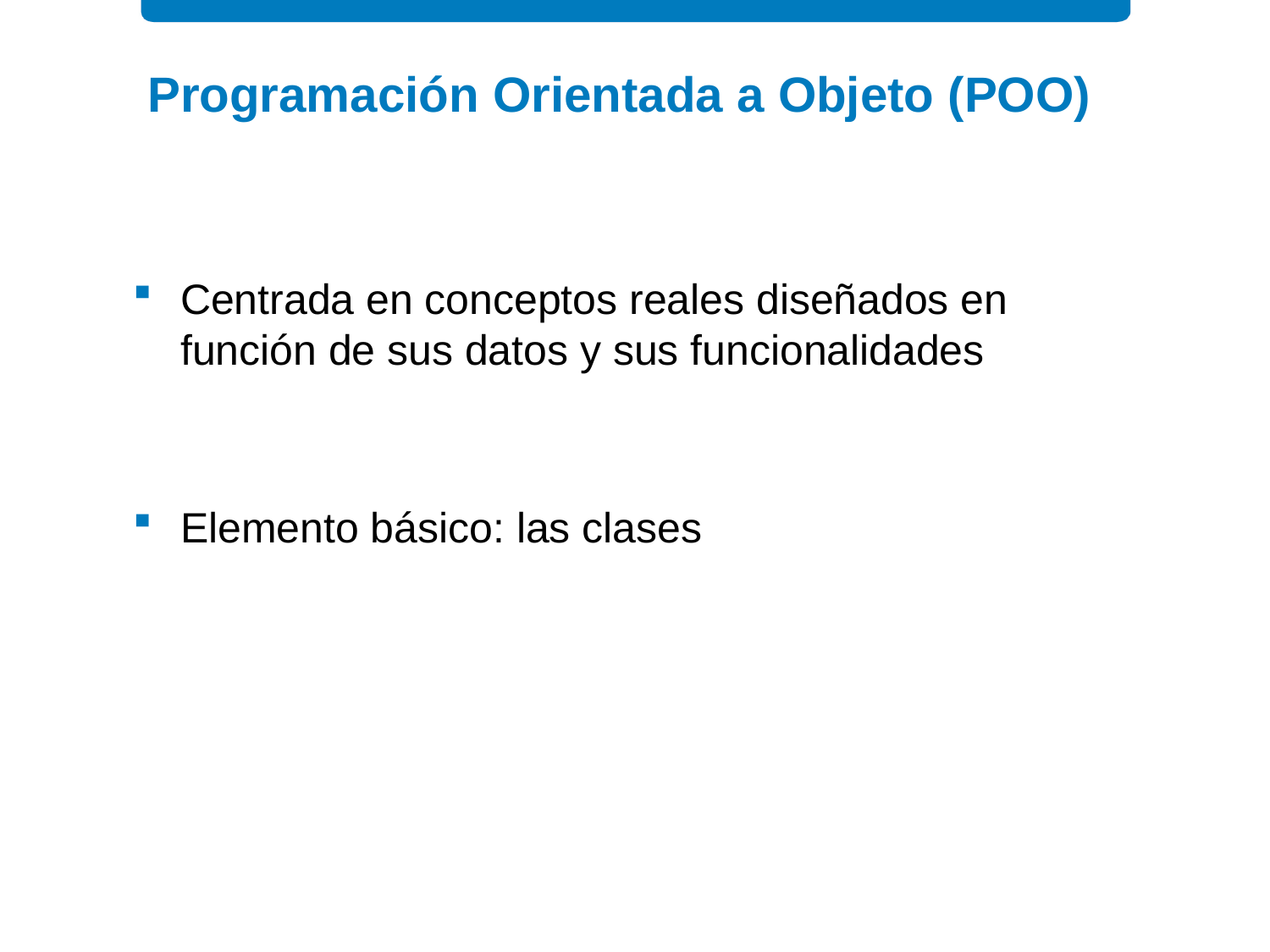

Programación Orientada a Objeto (POO)

Centrada en conceptos reales diseñados en función de sus datos y sus funcionalidades

Elemento básico: las clases